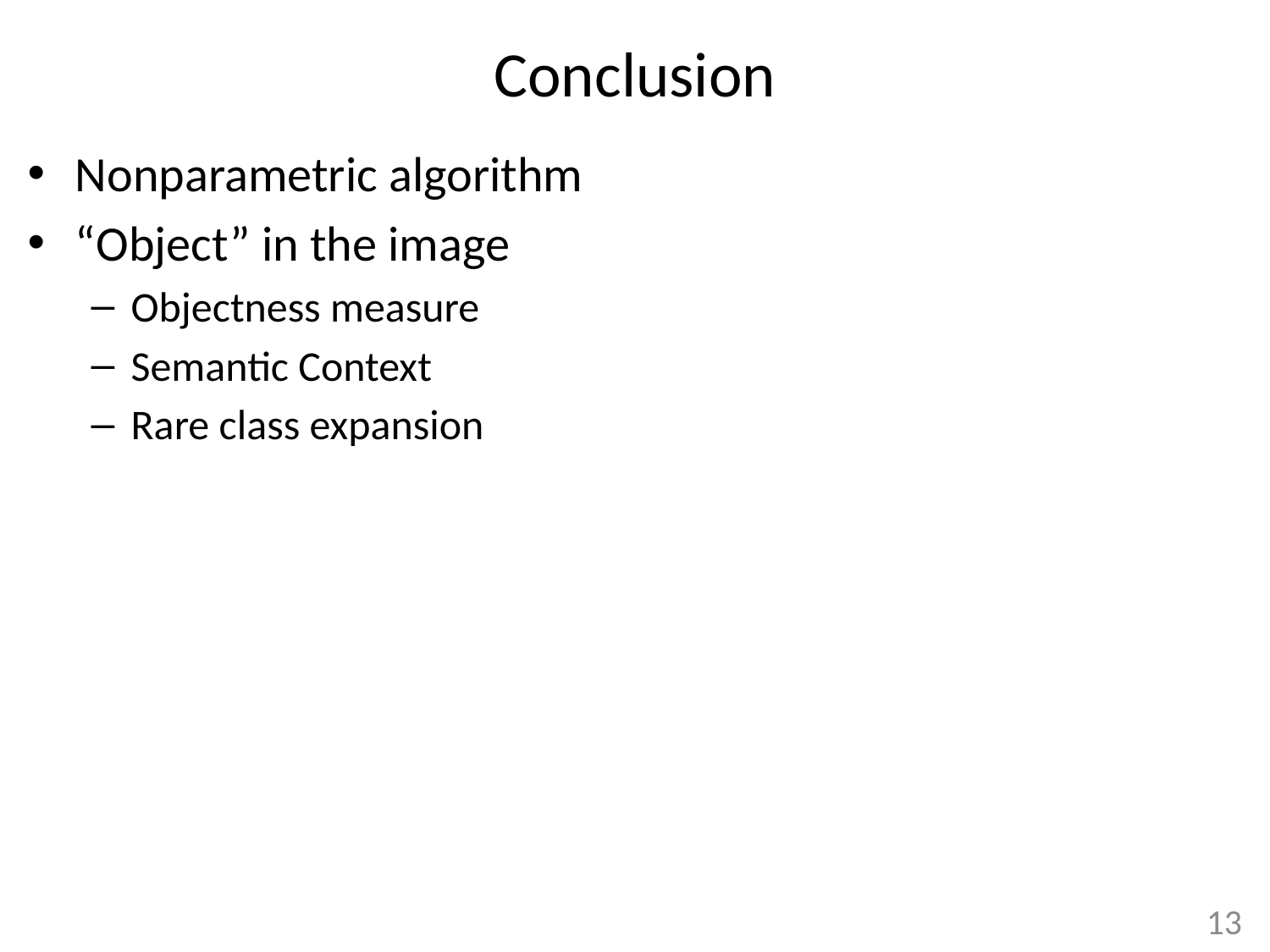

# Conclusion
Nonparametric algorithm
“Object” in the image
Objectness measure
Semantic Context
Rare class expansion
13